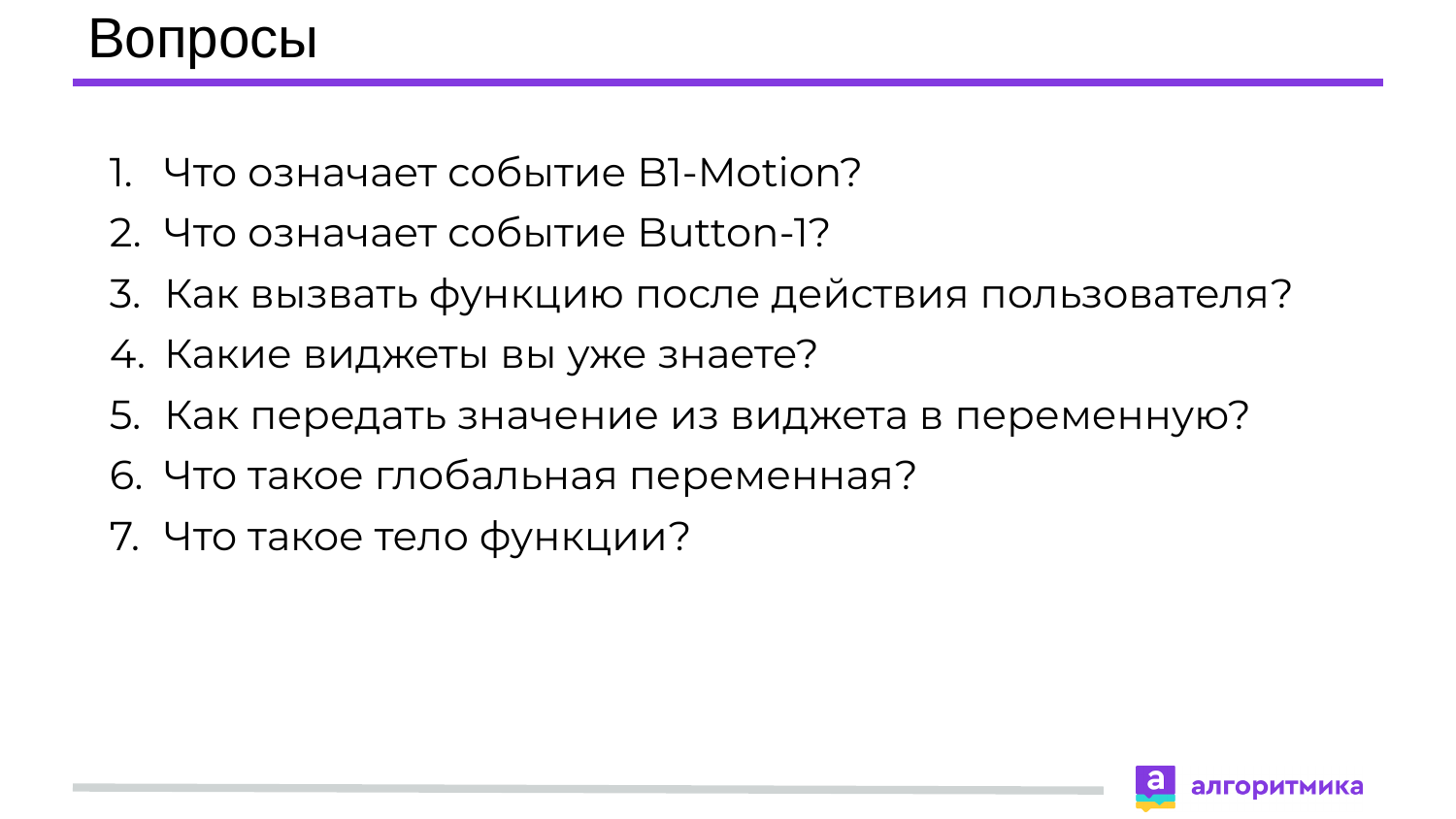

# Вопросы
Что означает событие B1-Motion?
Что означает событие Button-1?
Как вызвать функцию после действия пользователя?
Какие виджеты вы уже знаете?
Как передать значение из виджета в переменную?
Что такое глобальная переменная?
Что такое тело функции?